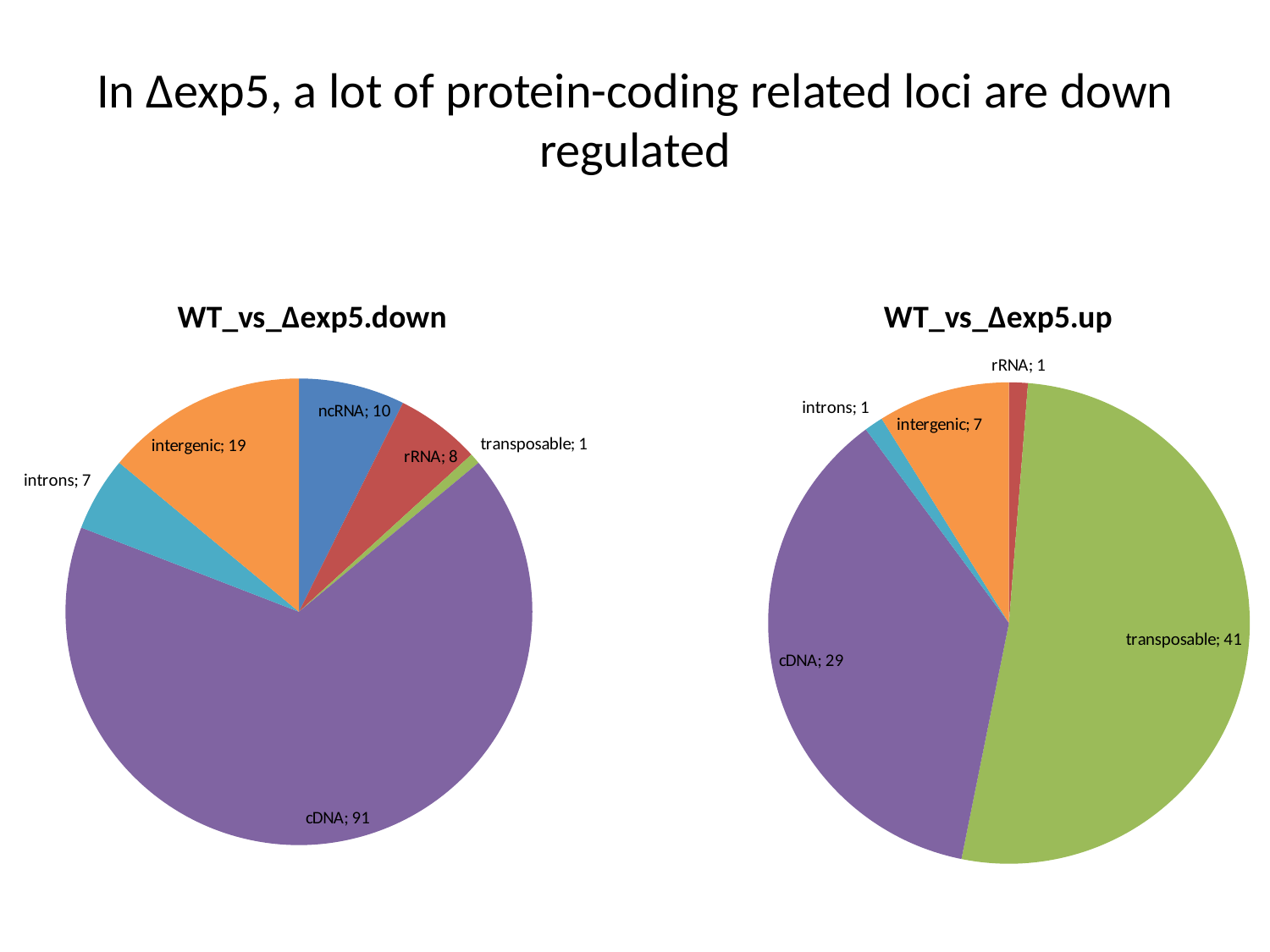

# In ∆exp5, a lot of protein-coding related loci are down regulated

### Chart:

| Category | WT_vs_∆exp5.down |
|---|---|
| ncRNA | 10.0 |
| rRNA | 8.0 |
| transposable | 1.0 |
| cDNA | 91.0 |
| introns | 7.0 |
| intergenic | 19.0 |

### Chart:

| Category | WT_vs_∆exp5.up |
|---|---|
| ncRNA | 0.0 |
| rRNA | 1.0 |
| transposable | 41.0 |
| cDNA | 29.0 |
| introns | 1.0 |
| intergenic | 7.0 |